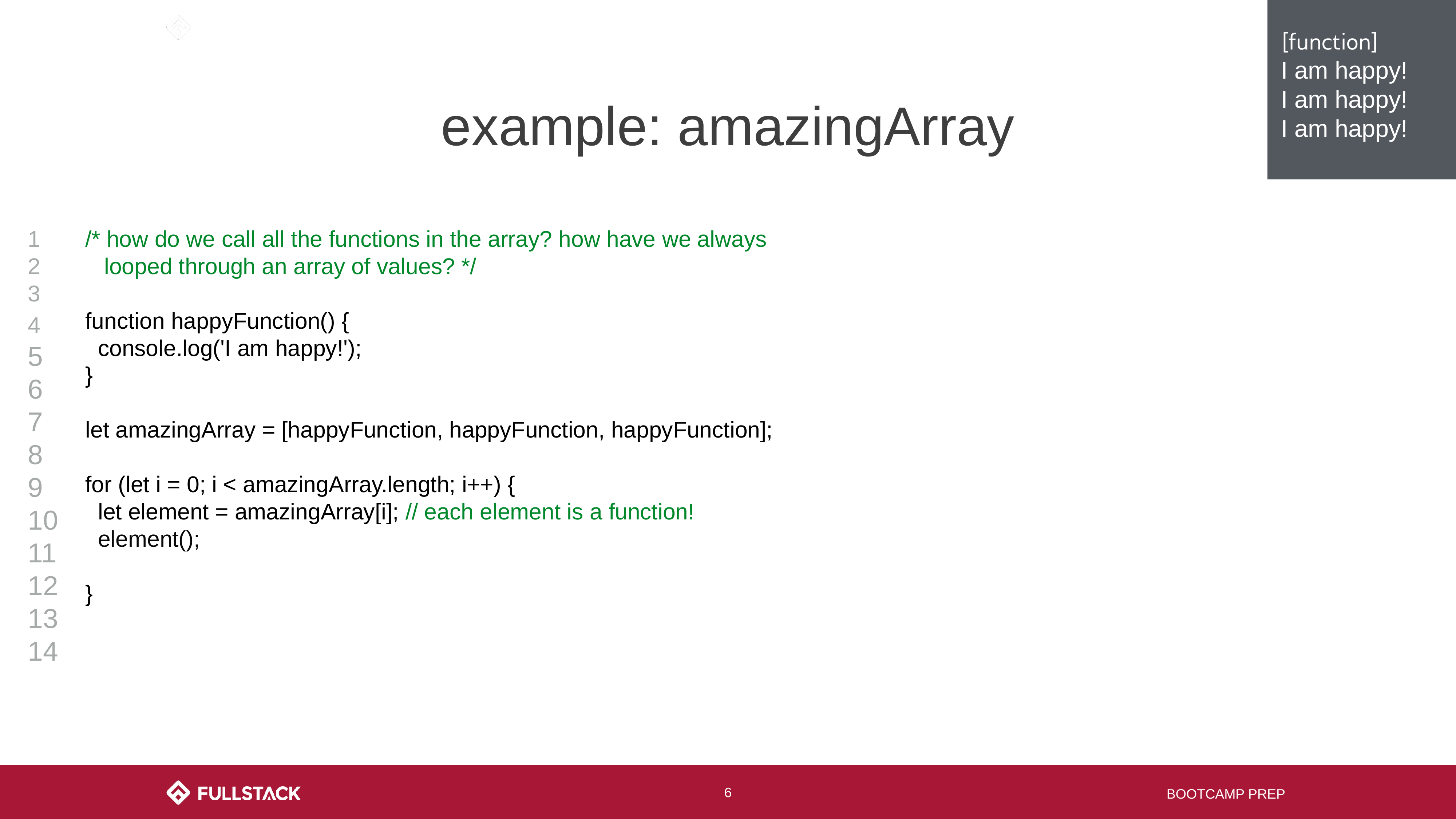

[function]
I am happy!
I am happy!
I am happy!
# example: amazingArray
1
2
3
4
5
6
7
8
9
10
11
12
13
14

/* how do we call all the functions in the array? how have we always
   looped through an array of values? */
function happyFunction() {
  console.log('I am happy!');
}
let amazingArray = [happyFunction, happyFunction, happyFunction];
for (let i = 0; i < amazingArray.length; i++) {
  let element = amazingArray[i]; // each element is a function!
  element();
}
6
BOOTCAMP PREP